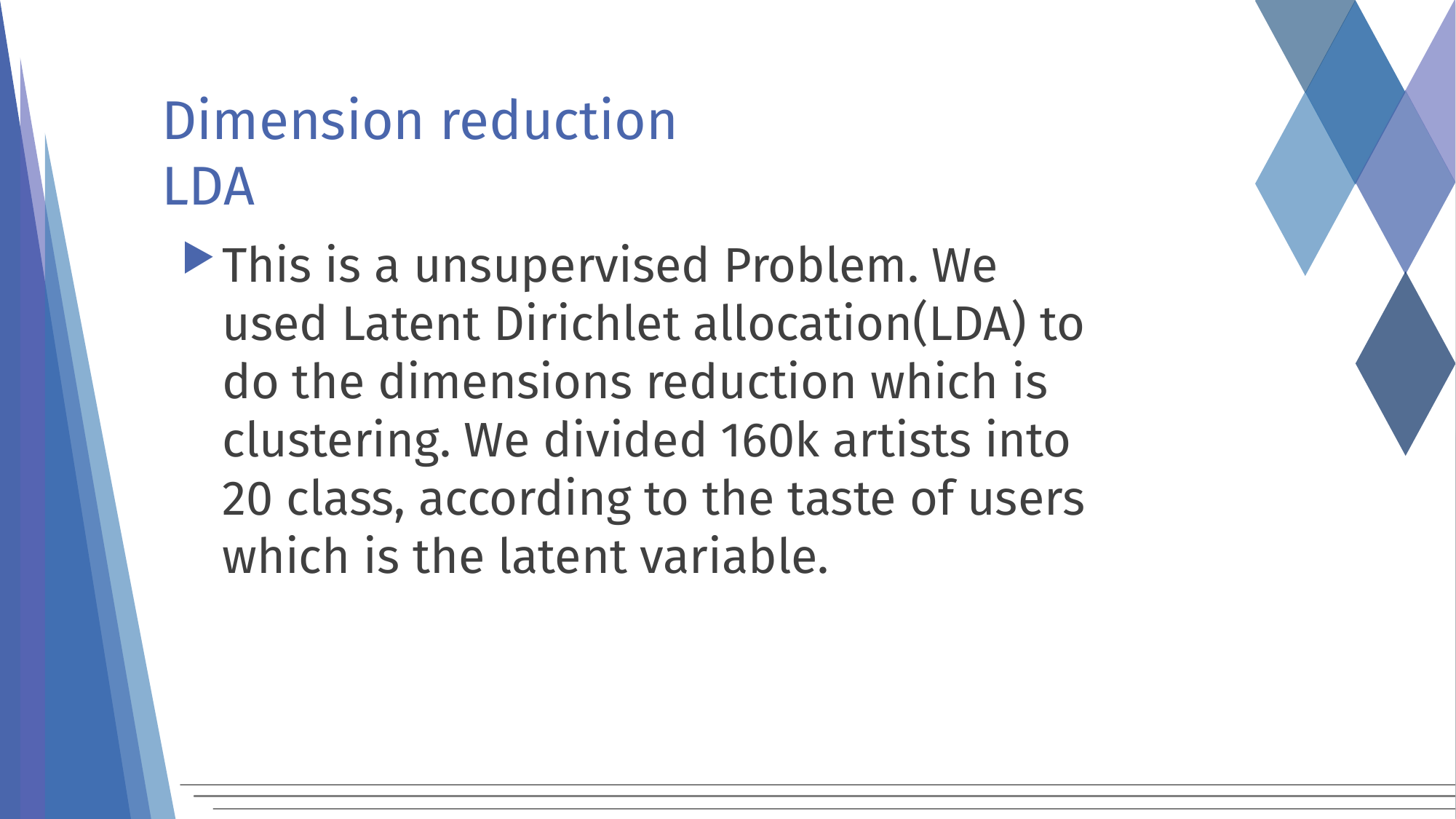

Dimension reduction
LDA

This is a unsupervised Problem. We used Latent Dirichlet allocation(LDA) to do the dimensions reduction which is clustering. We divided 160k artists into 20 class, according to the taste of users which is the latent variable.